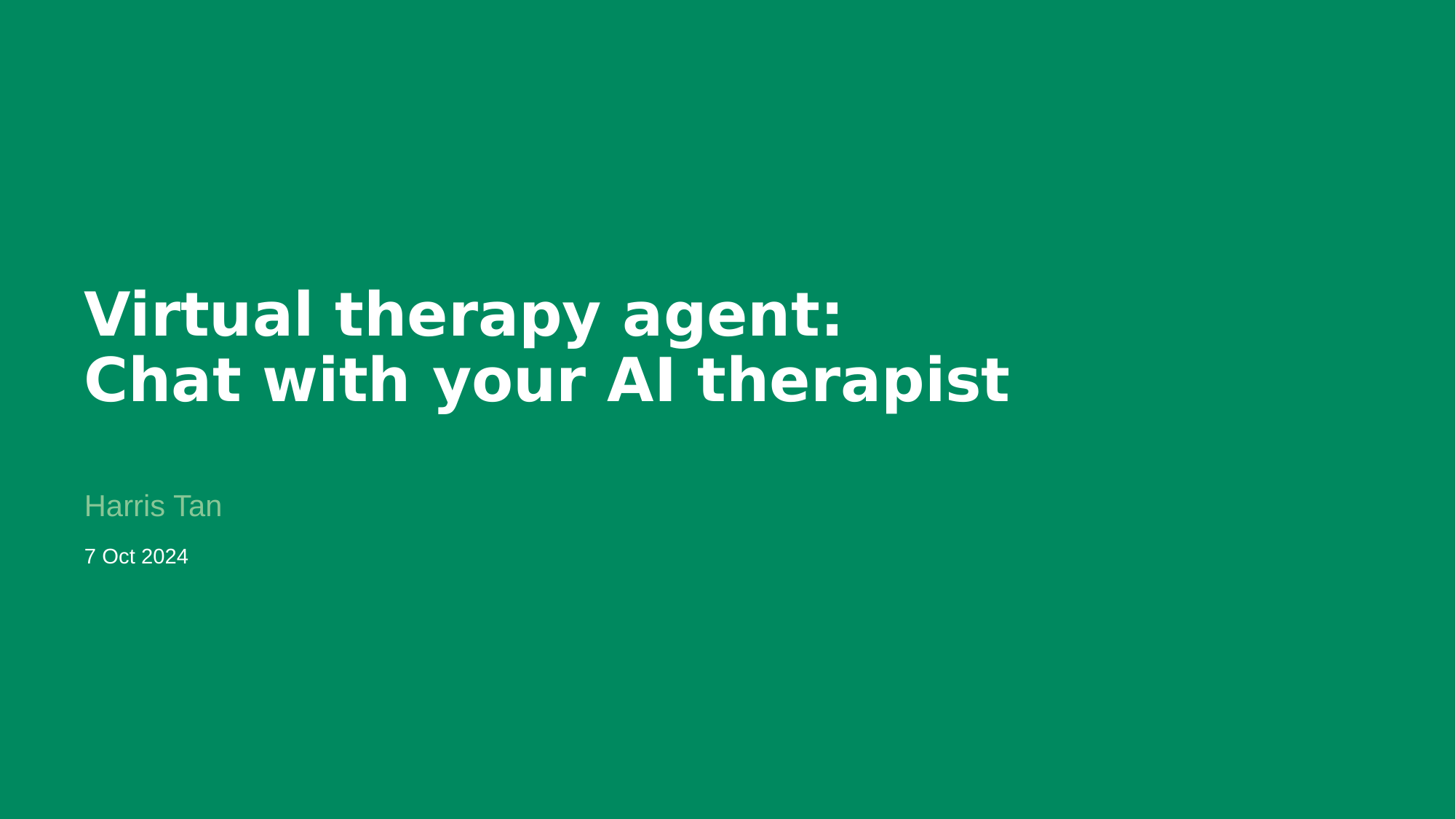

# Virtual therapy agent: Chat with your AI therapist
Harris Tan
7 Oct 2024